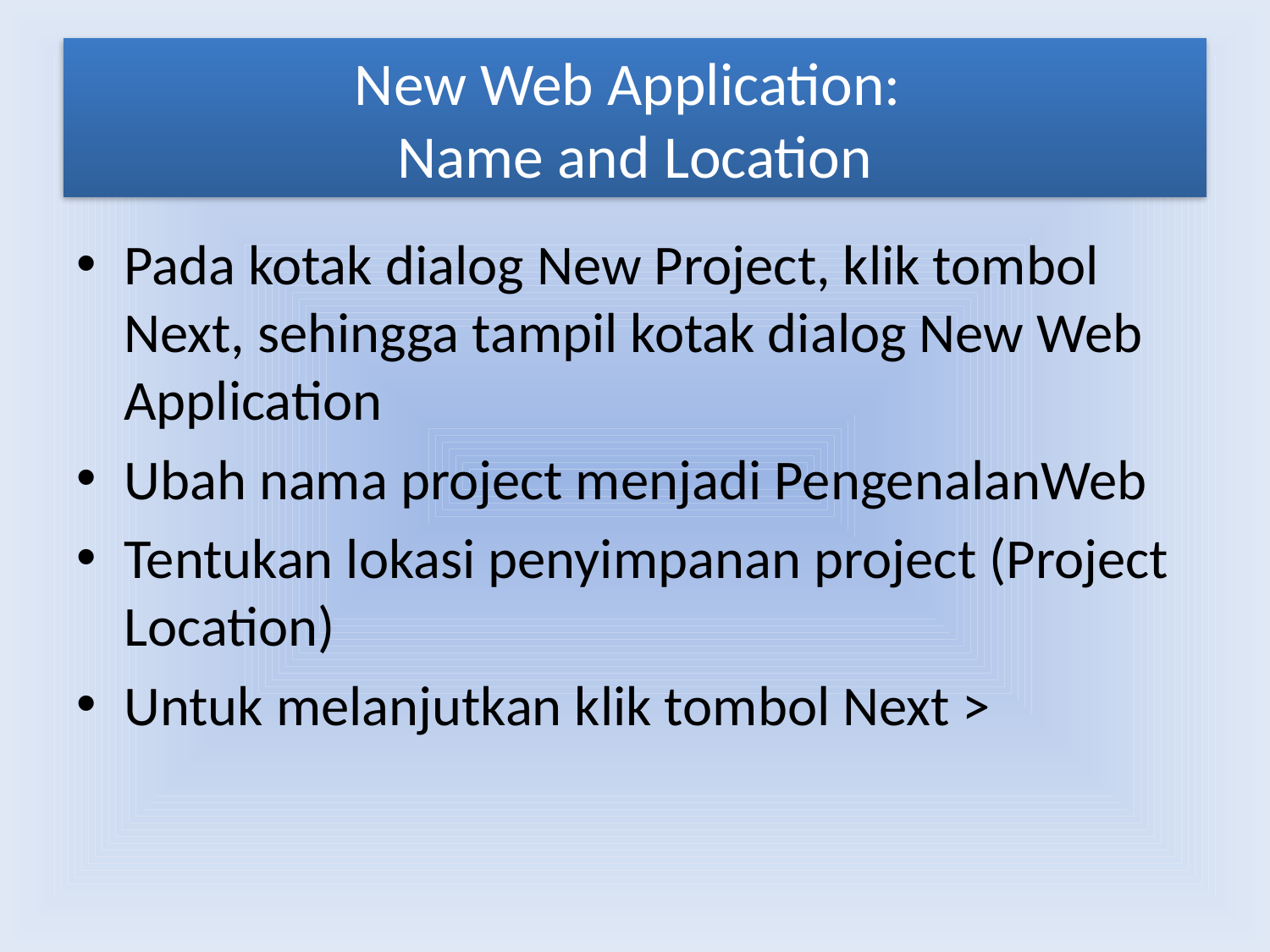

# New Web Application: Name and Location
Pada kotak dialog New Project, klik tombol Next, sehingga tampil kotak dialog New Web Application
Ubah nama project menjadi PengenalanWeb
Tentukan lokasi penyimpanan project (Project Location)
Untuk melanjutkan klik tombol Next >